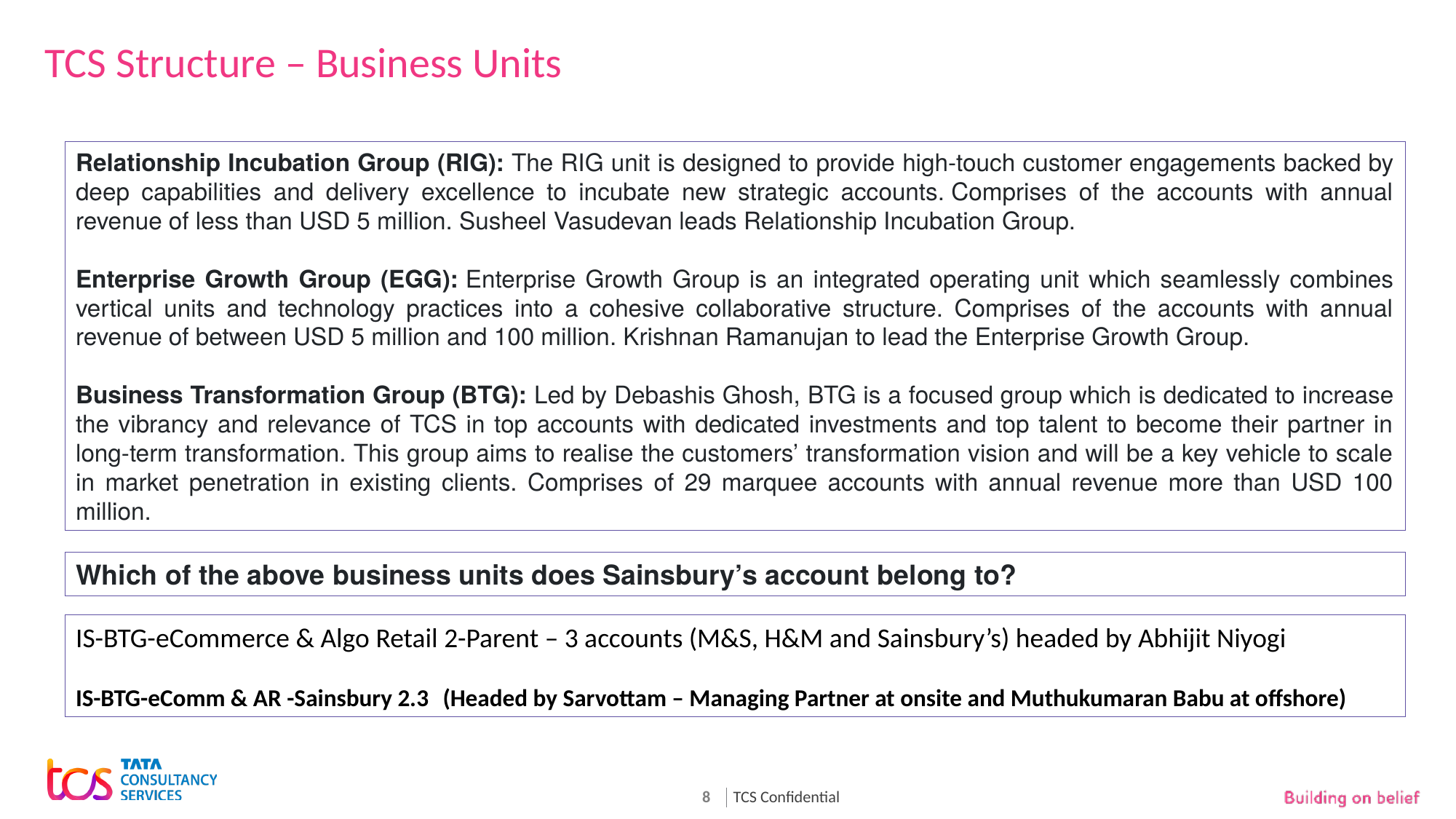

TCS Structure – Business Units
Relationship Incubation Group (RIG): The RIG unit is designed to provide high-touch customer engagements backed by deep capabilities and delivery excellence to incubate new strategic accounts. Comprises of the accounts with annual revenue of less than USD 5 million. Susheel Vasudevan leads Relationship Incubation Group.

Enterprise Growth Group (EGG): Enterprise Growth Group is an integrated operating unit which seamlessly combines vertical units and technology practices into a cohesive collaborative structure. Comprises of the accounts with annual revenue of between USD 5 million and 100 million. Krishnan Ramanujan to lead the Enterprise Growth Group.

Business Transformation Group (BTG): Led by Debashis Ghosh, BTG is a focused group which is dedicated to increase the vibrancy and relevance of TCS in top accounts with dedicated investments and top talent to become their partner in long-term transformation. This group aims to realise the customers’ transformation vision and will be a key vehicle to scale in market penetration in existing clients. Comprises of 29 marquee accounts with annual revenue more than USD 100 million.
Which of the above business units does Sainsbury’s account belong to?
IS-BTG-eCommerce & Algo Retail 2-Parent – 3 accounts (M&S, H&M and Sainsbury’s) headed by Abhijit Niyogi

IS-BTG-eComm & AR -Sainsbury 2.3  (Headed by Sarvottam – Managing Partner at onsite and Muthukumaran Babu at offshore)